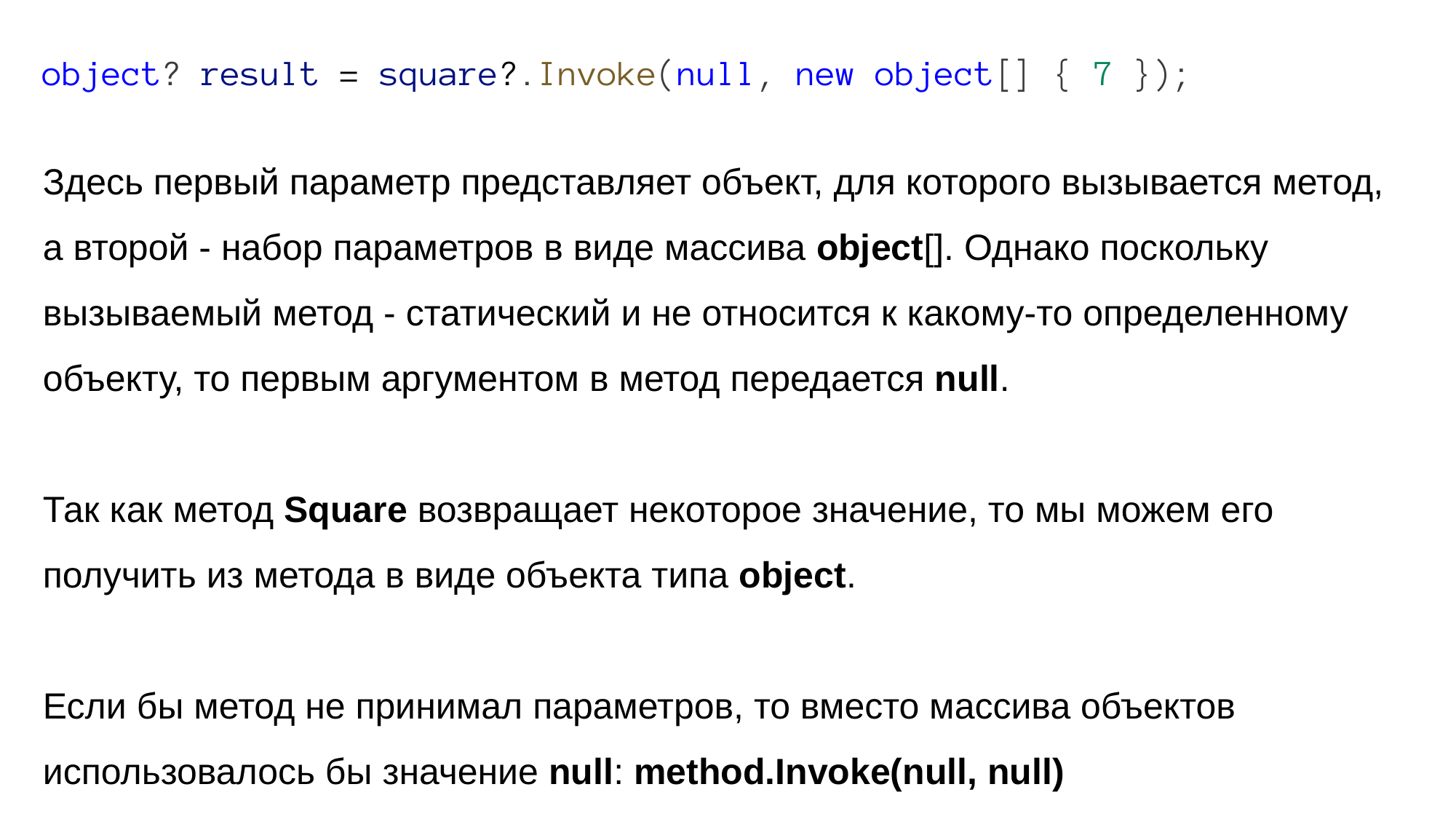

object? result = square?.Invoke(null, new object[] { 7 });

Здесь первый параметр представляет объект, для которого вызывается метод, а второй - набор параметров в виде массива object[]. Однако поскольку вызываемый метод - статический и не относится к какому-то определенному объекту, то первым аргументом в метод передается null.

Так как метод Square возвращает некоторое значение, то мы можем его получить из метода в виде объекта типа object.

Если бы метод не принимал параметров, то вместо массива объектов использовалось бы значение null: method.Invoke(null, null)